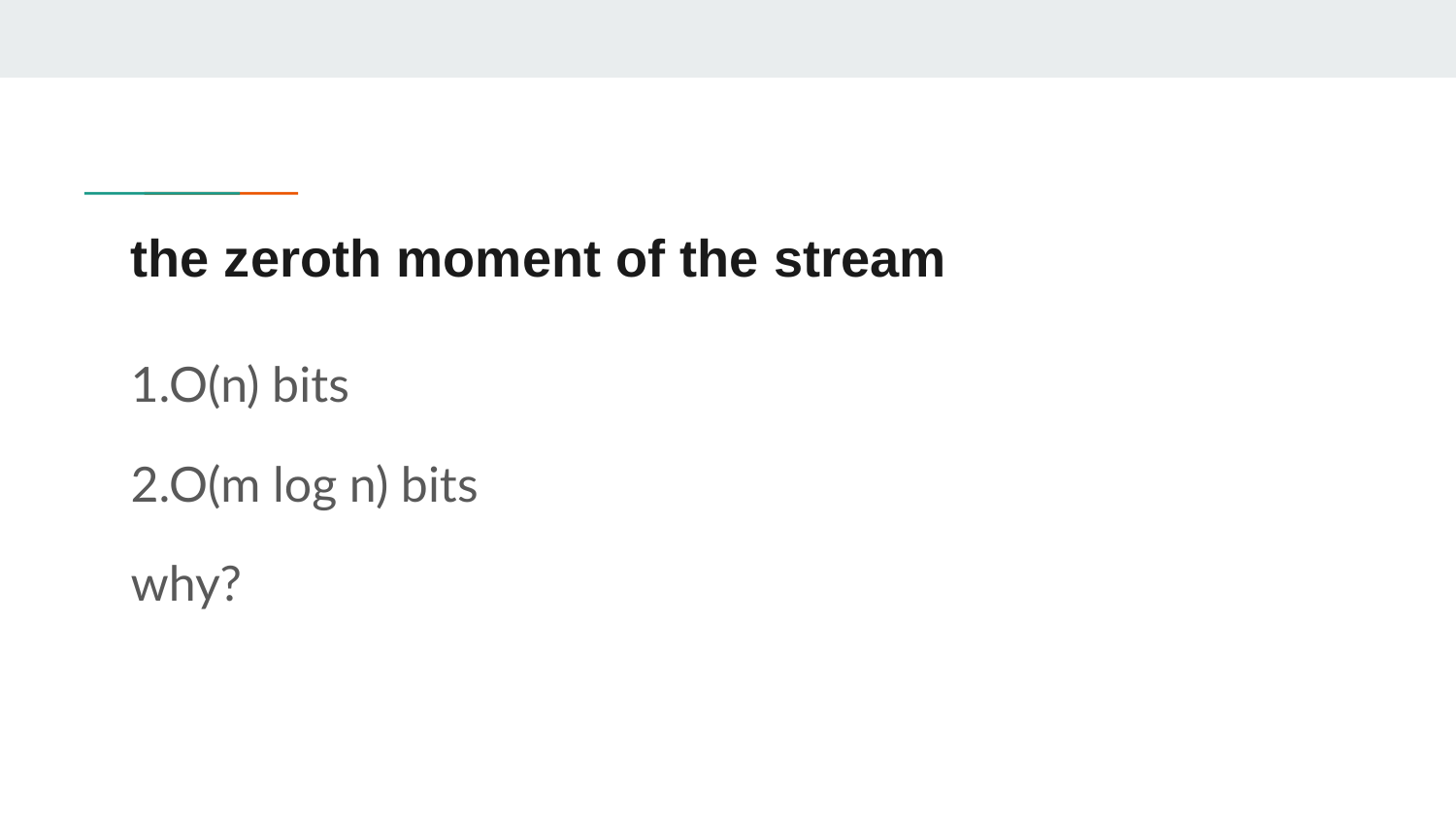

# the zeroth moment of the stream
1.O(n) bits
2.O(m log n) bits
why?